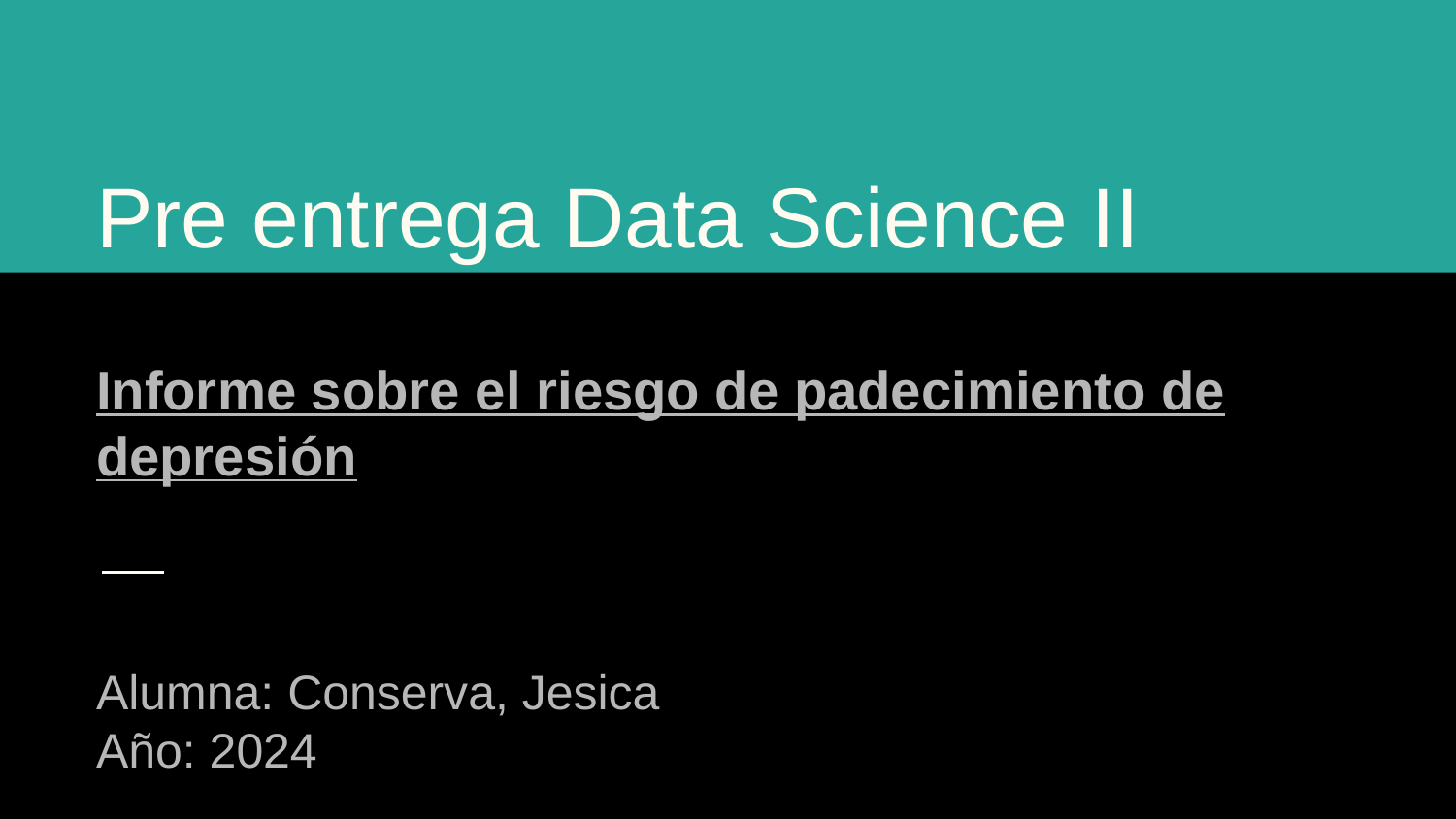

# Pre entrega Data Science II
Informe sobre el riesgo de padecimiento de depresión

Alumna: Conserva, Jesica
Año: 2024